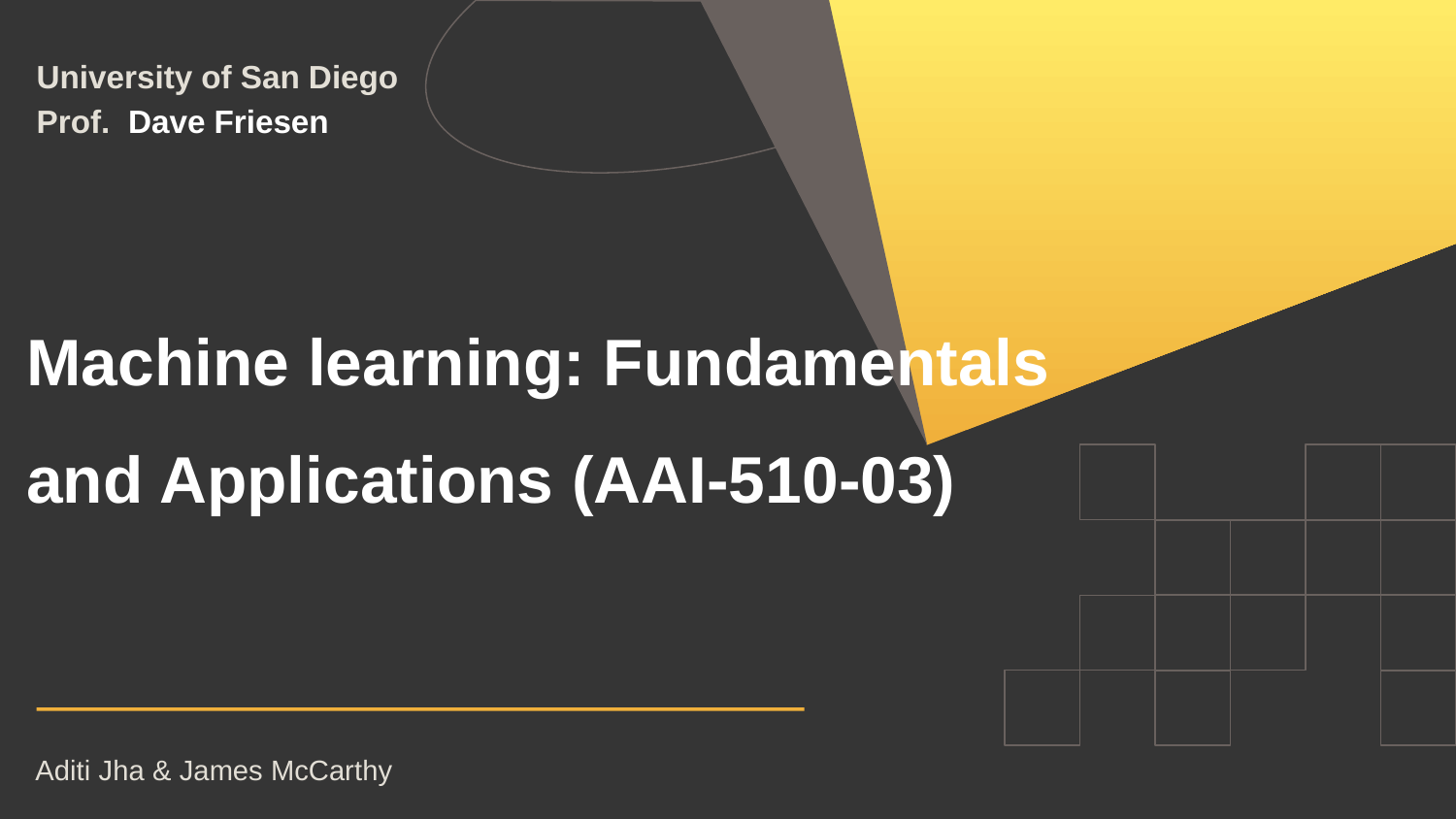

University of San Diego
Prof.  Dave Friesen
# Machine learning: Fundamentals and Applications (AAI-510-03)
Aditi Jha & James McCarthy